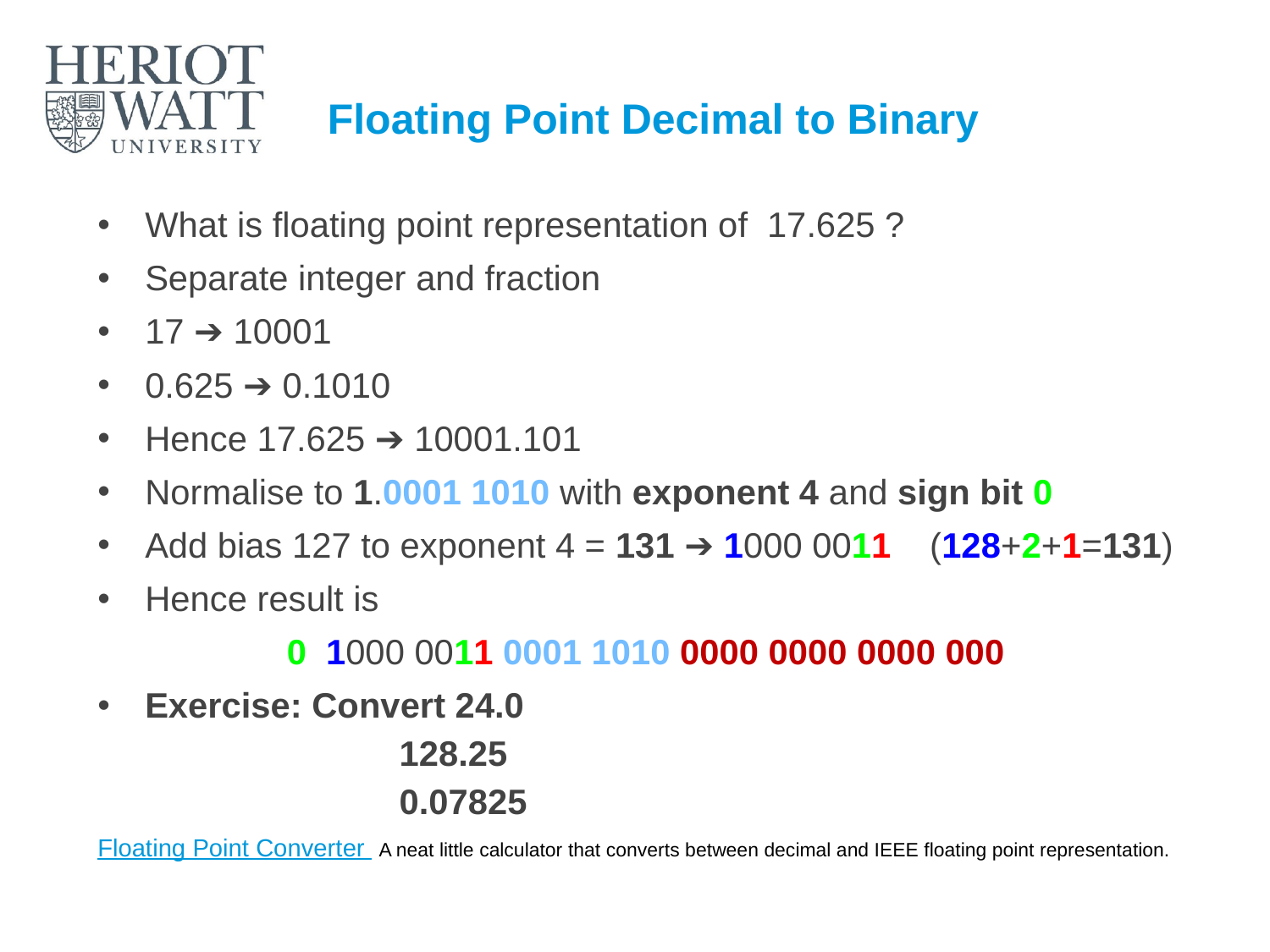

# Floating Point Decimal to Binary
What is floating point representation of  17.625 ?
Separate integer and fraction
17 ➔ 10001
0.625 ➔ 0.1010
Hence 17.625 ➔ 10001.101
Normalise to 1.0001 1010 with exponent 4 and sign bit 0
Add bias 127 to exponent 4 = 131 ➔ 1000 0011    (128+2+1=131)
Hence result is
0  1000 0011 0001 1010 0000 0000 0000 000
Exercise: Convert 24.0
128.25
0.07825
Floating Point Converter  A neat little calculator that converts between decimal and IEEE floating point representation.